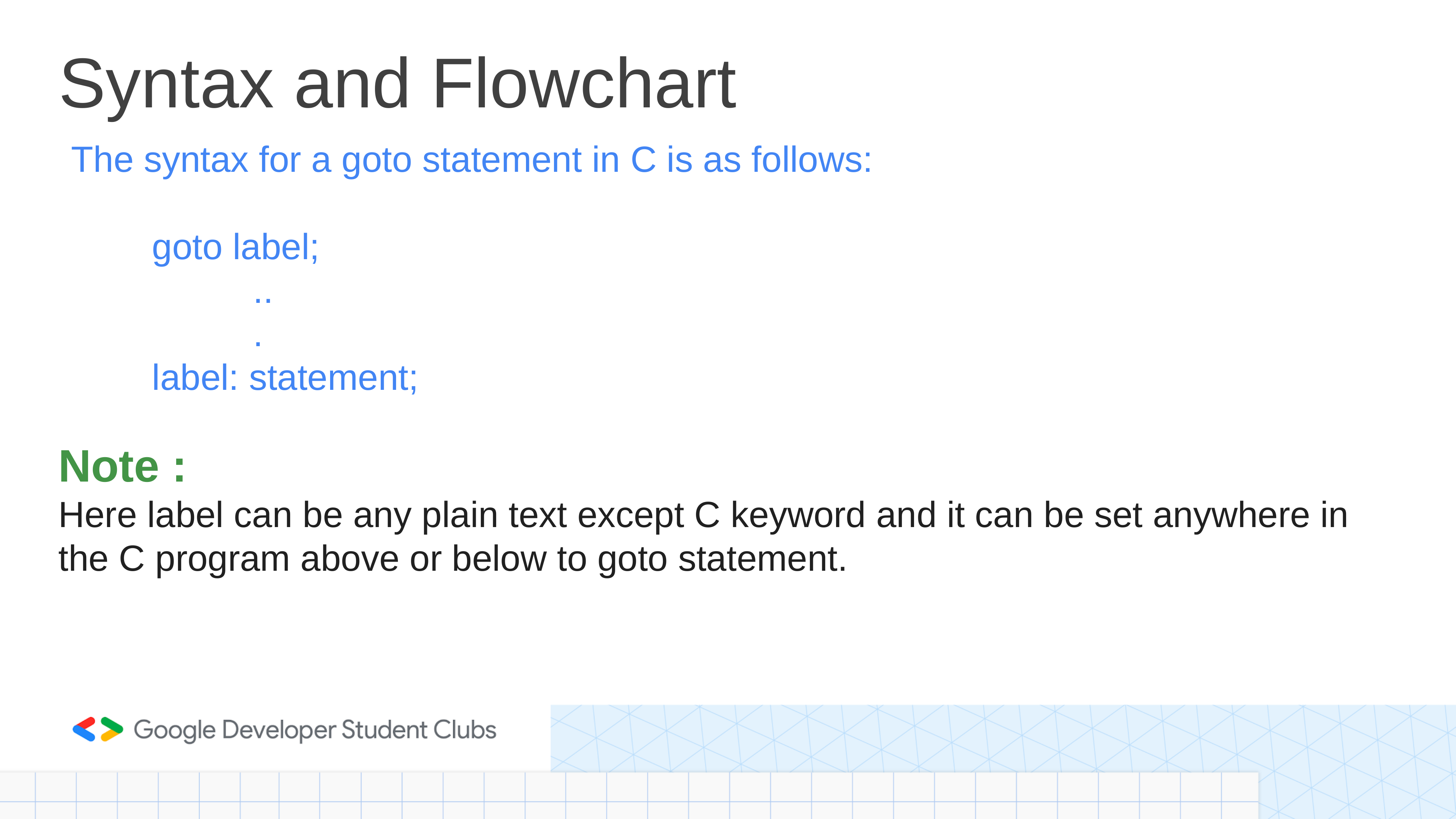

# Syntax and Flowchart
The syntax for a goto statement in C is as follows:

        goto label;
                  ..
                  .
        label: statement;
Note :
Here label can be any plain text except C keyword and it can be set anywhere in the C program above or below to goto statement.